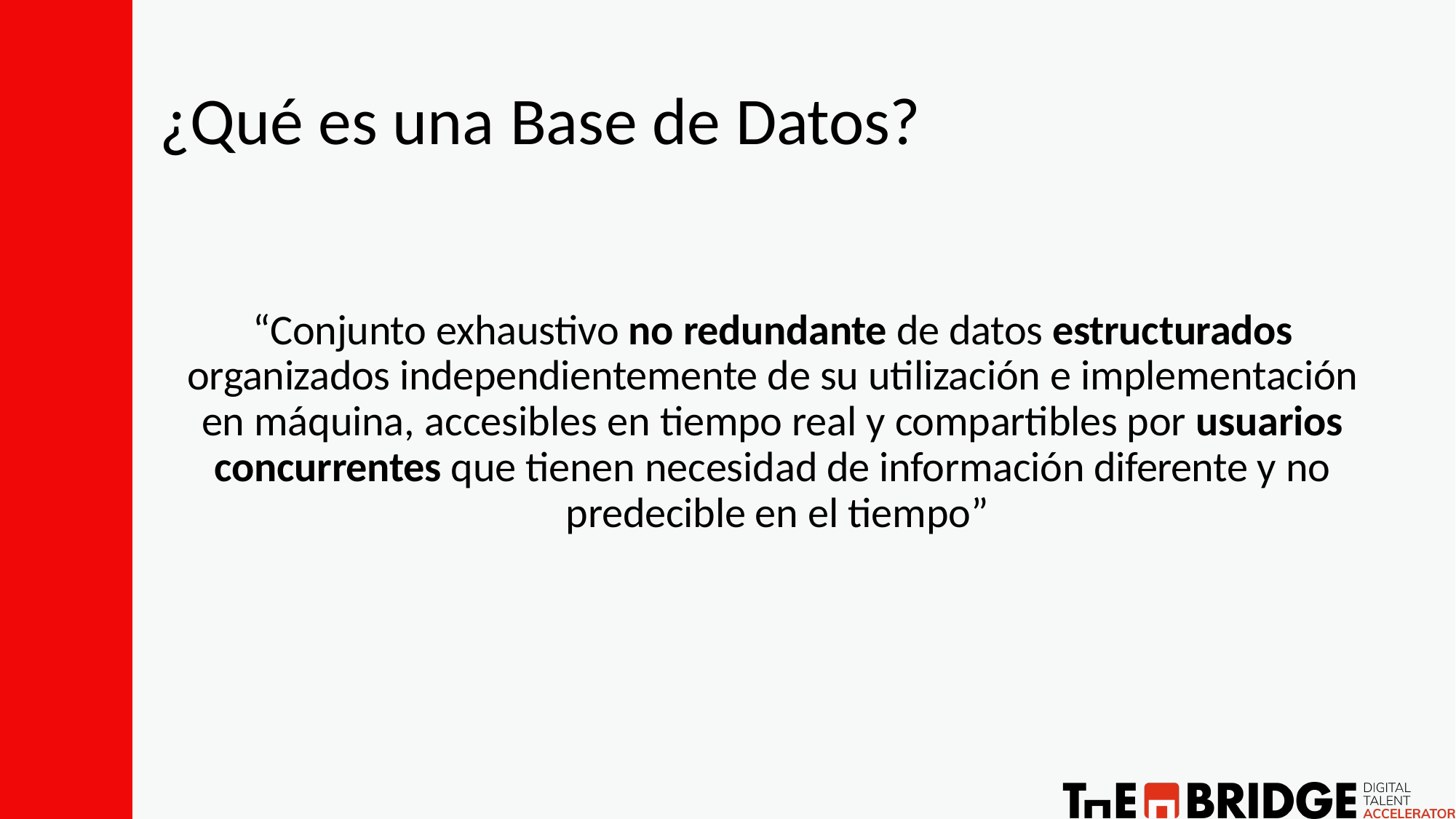

# ¿Qué es una Base de Datos?
“Conjunto exhaustivo no redundante de datos estructurados  organizados independientemente de su utilización e implementación  en máquina, accesibles en tiempo real y compartibles por usuarios  concurrentes que tienen necesidad de información diferente y no  predecible en el tiempo”